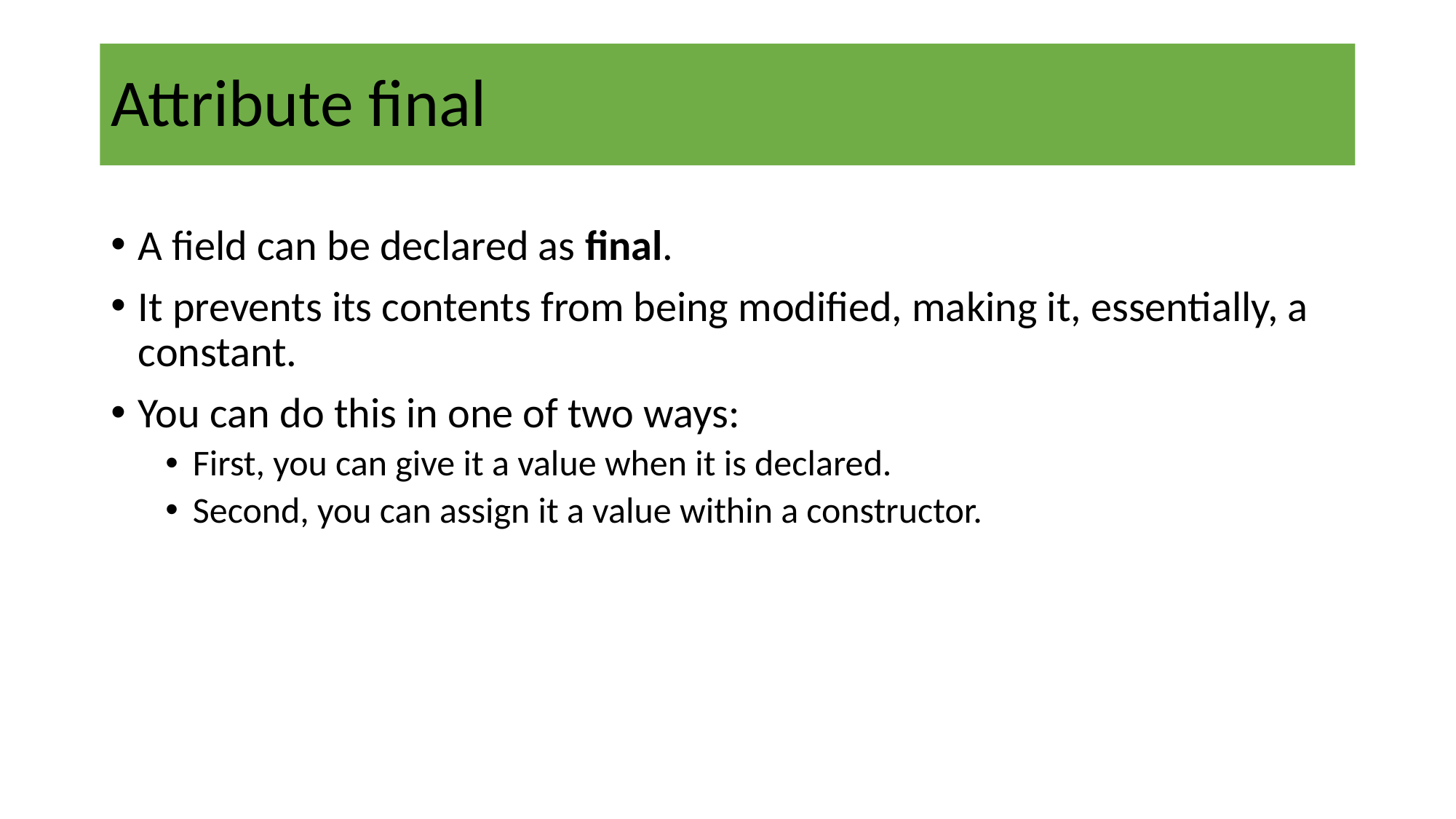

# Attribute final
A field can be declared as final.
It prevents its contents from being modified, making it, essentially, a constant.
You can do this in one of two ways:
First, you can give it a value when it is declared.
Second, you can assign it a value within a constructor.